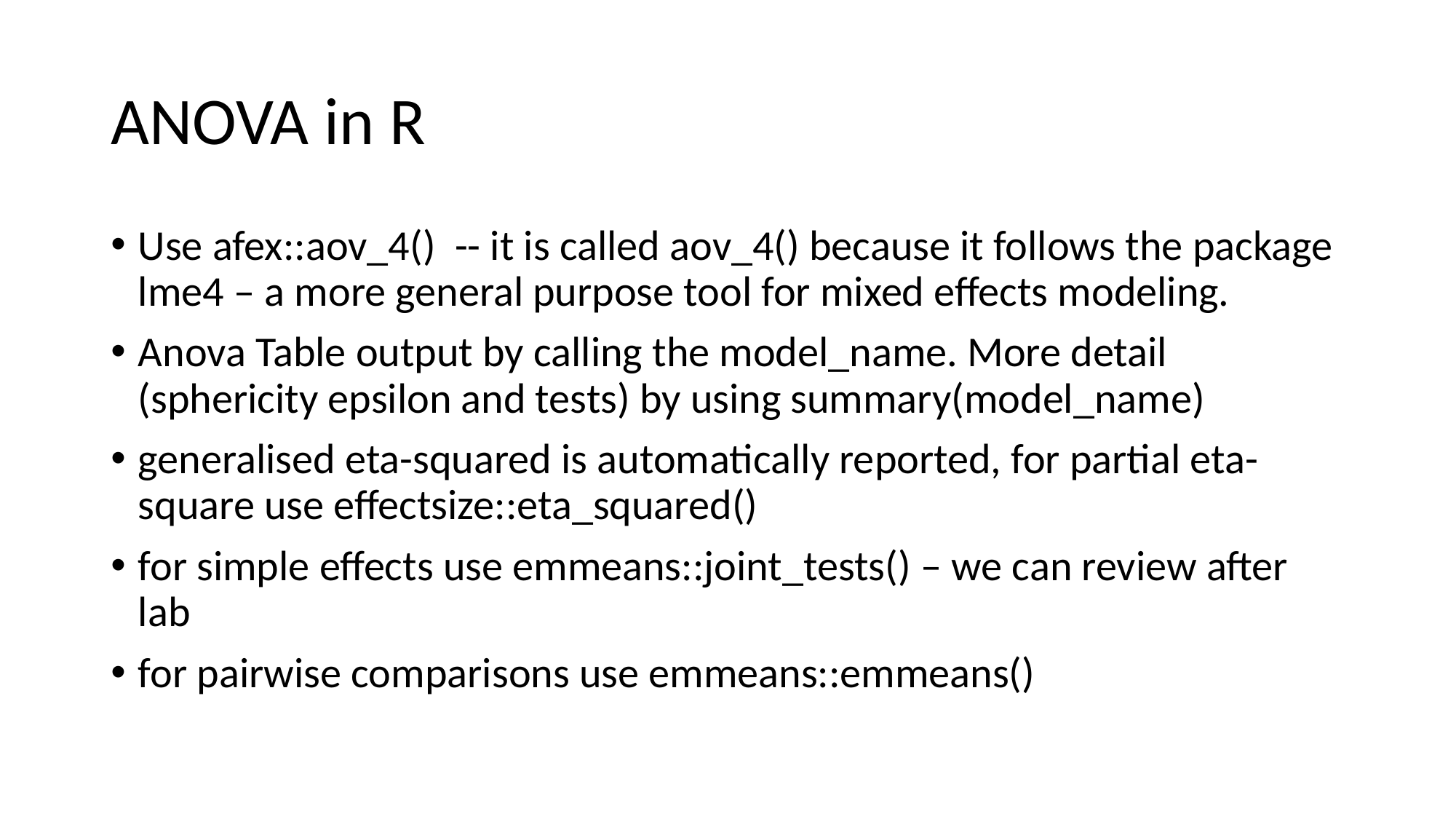

# ANOVA in R
Use afex::aov_4()  -- it is called aov_4() because it follows the package lme4 – a more general purpose tool for mixed effects modeling.
Anova Table output by calling the model_name. More detail (sphericity epsilon and tests) by using summary(model_name)
generalised eta-squared is automatically reported, for partial eta-square use effectsize::eta_squared()
for simple effects use emmeans::joint_tests() – we can review after lab
for pairwise comparisons use emmeans::emmeans()